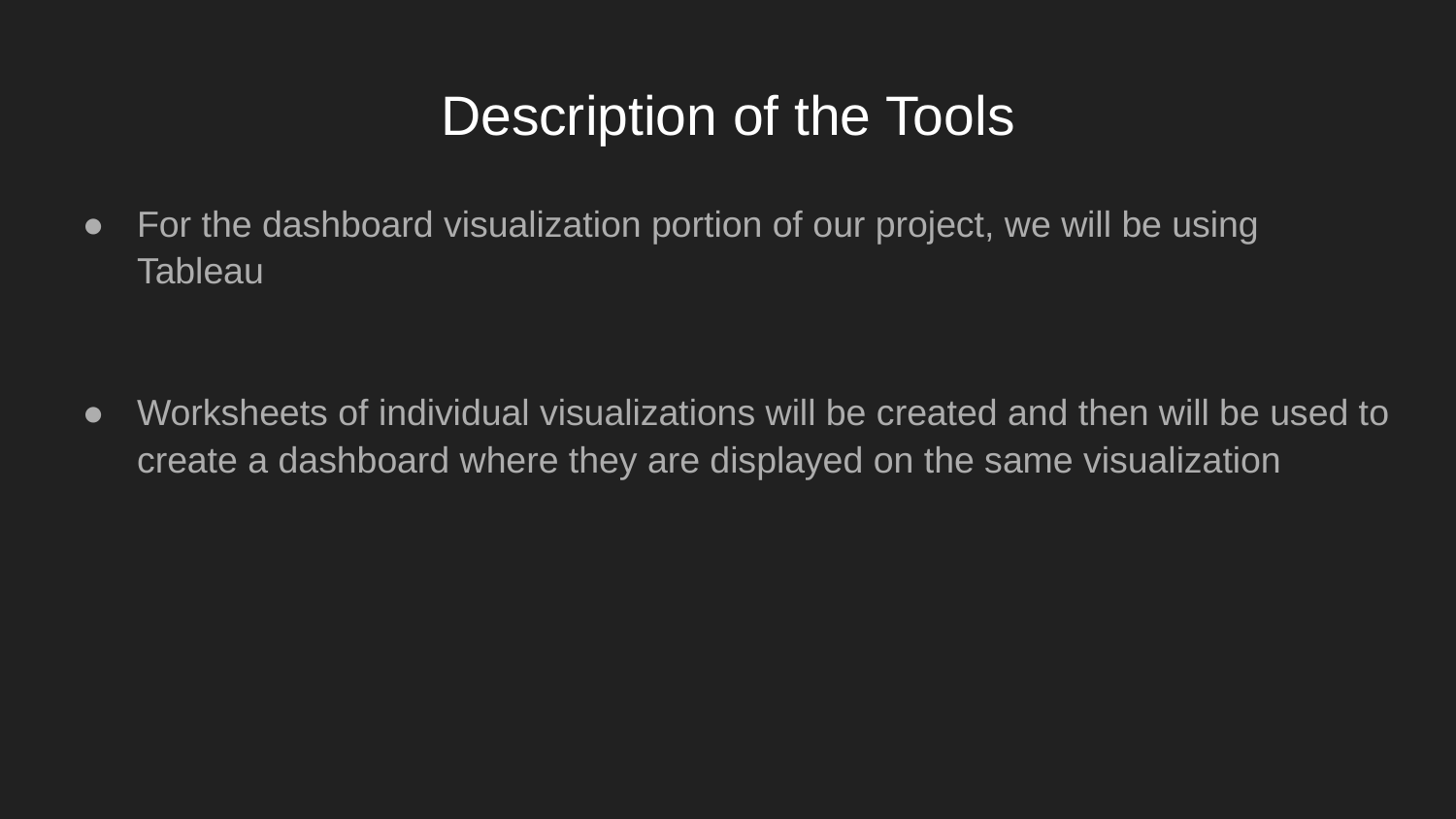

# Description of the Tools
For the dashboard visualization portion of our project, we will be using Tableau

Worksheets of individual visualizations will be created and then will be used to create a dashboard where they are displayed on the same visualization